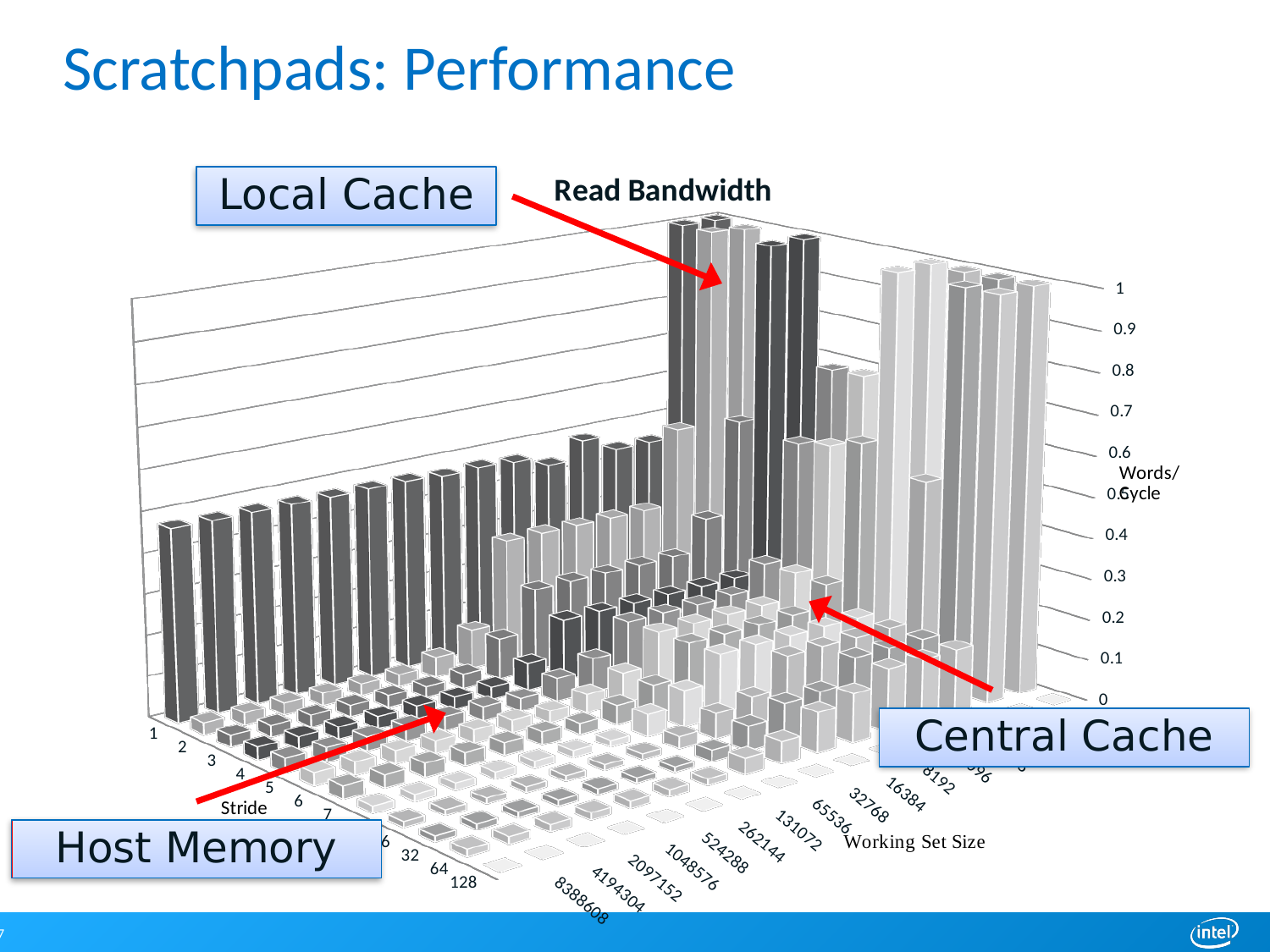

# Scratchpads: Performance

[unsupported chart]

Local Cache
Central Cache
Host Memory